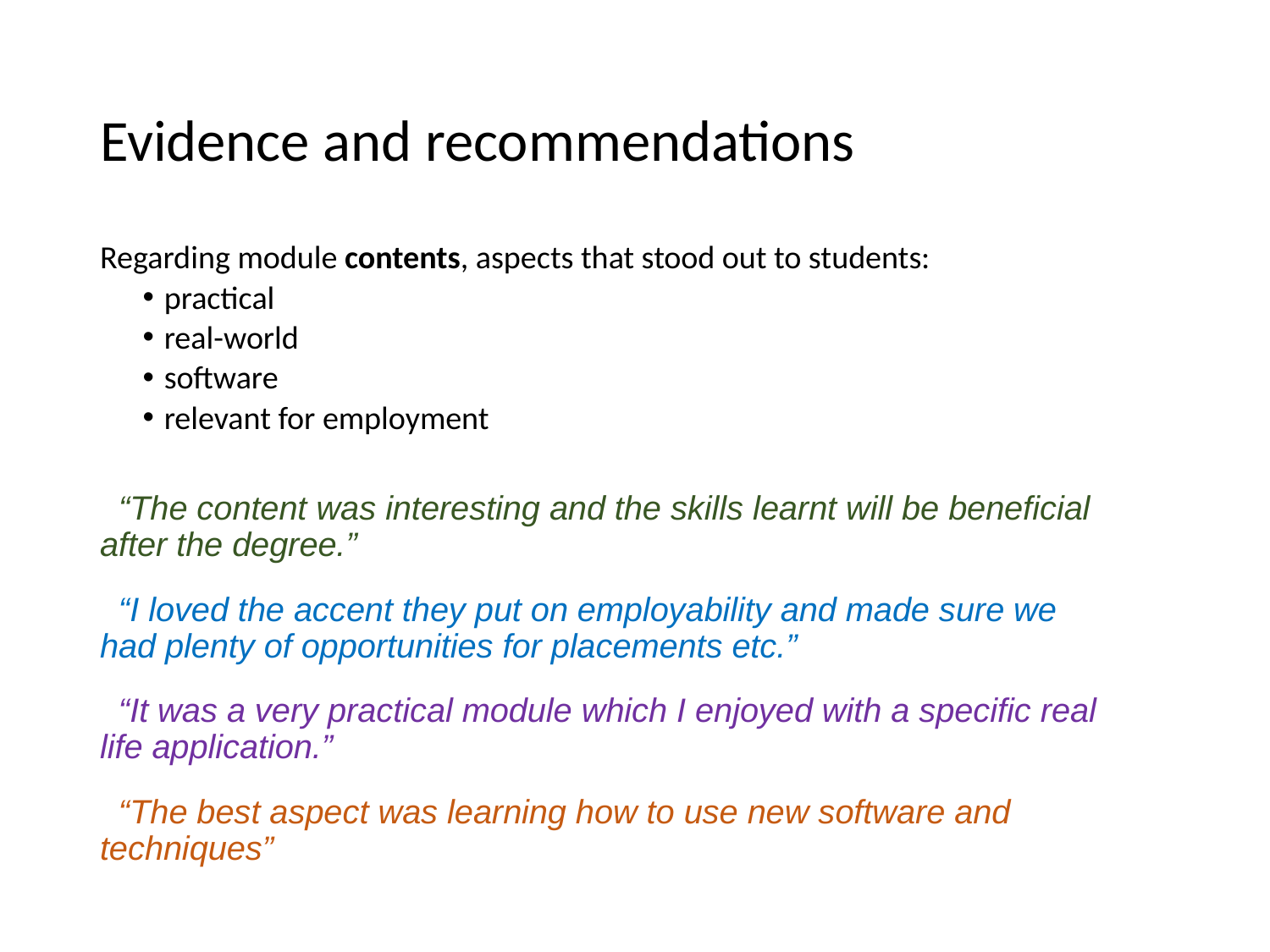

# Evidence and recommendations
Regarding module contents, aspects that stood out to students:
practical
real-world
software
relevant for employment

  “The content was interesting and the skills learnt will be beneficial after the degree.”
  “I loved the accent they put on employability and made sure we had plenty of opportunities for placements etc.”
  “It was a very practical module which I enjoyed with a specific real life application.”
  “The best aspect was learning how to use new software and techniques”